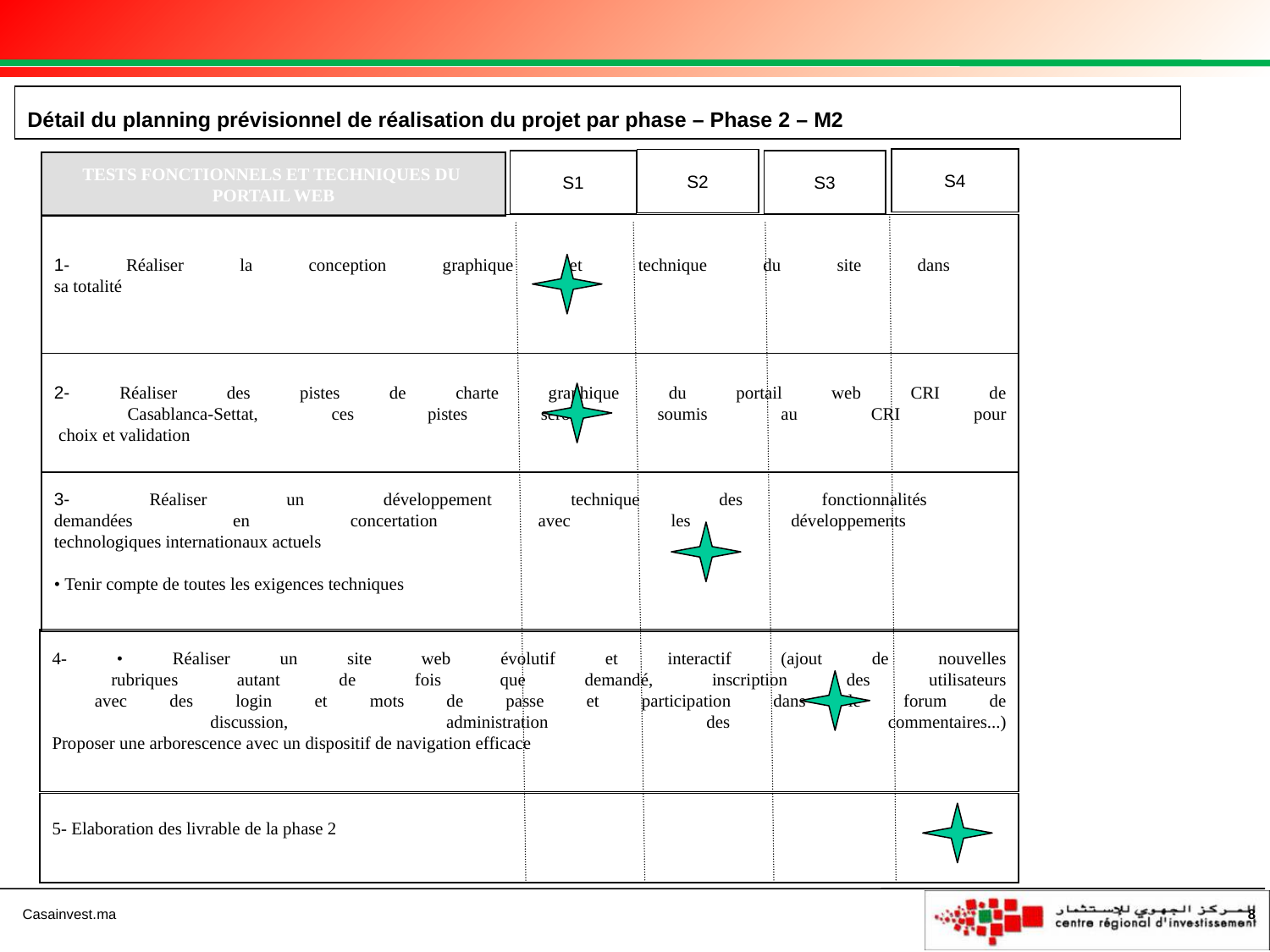

Détail du planning prévisionnel de réalisation du projet par phase – Phase 2 – M2
S4
S2
S3
S1
TESTS FONCTIONNELS ET TECHNIQUES DU
PORTAIL WEB
1- Réaliser la conception graphique et technique du site dans
sa totalité

2- Réaliser des pistes de charte graphique du portail web CRI de
 Casablanca-Settat, ces pistes seront soumis au CRI pour
 choix et validation

3- Réaliser un développement technique des fonctionnalités
demandées en concertation avec les développements
technologiques internationaux actuels

• Tenir compte de toutes les exigences techniques

4- • Réaliser un site web évolutif et interactif (ajout de nouvelles
 rubriques autant de fois que demandé, inscription des utilisateurs
 avec des login et mots de passe et participation dans le forum de
 discussion, administration des commentaires...)
Proposer une arborescence avec un dispositif de navigation efficace

5- Elaboration des livrable de la phase 2

8